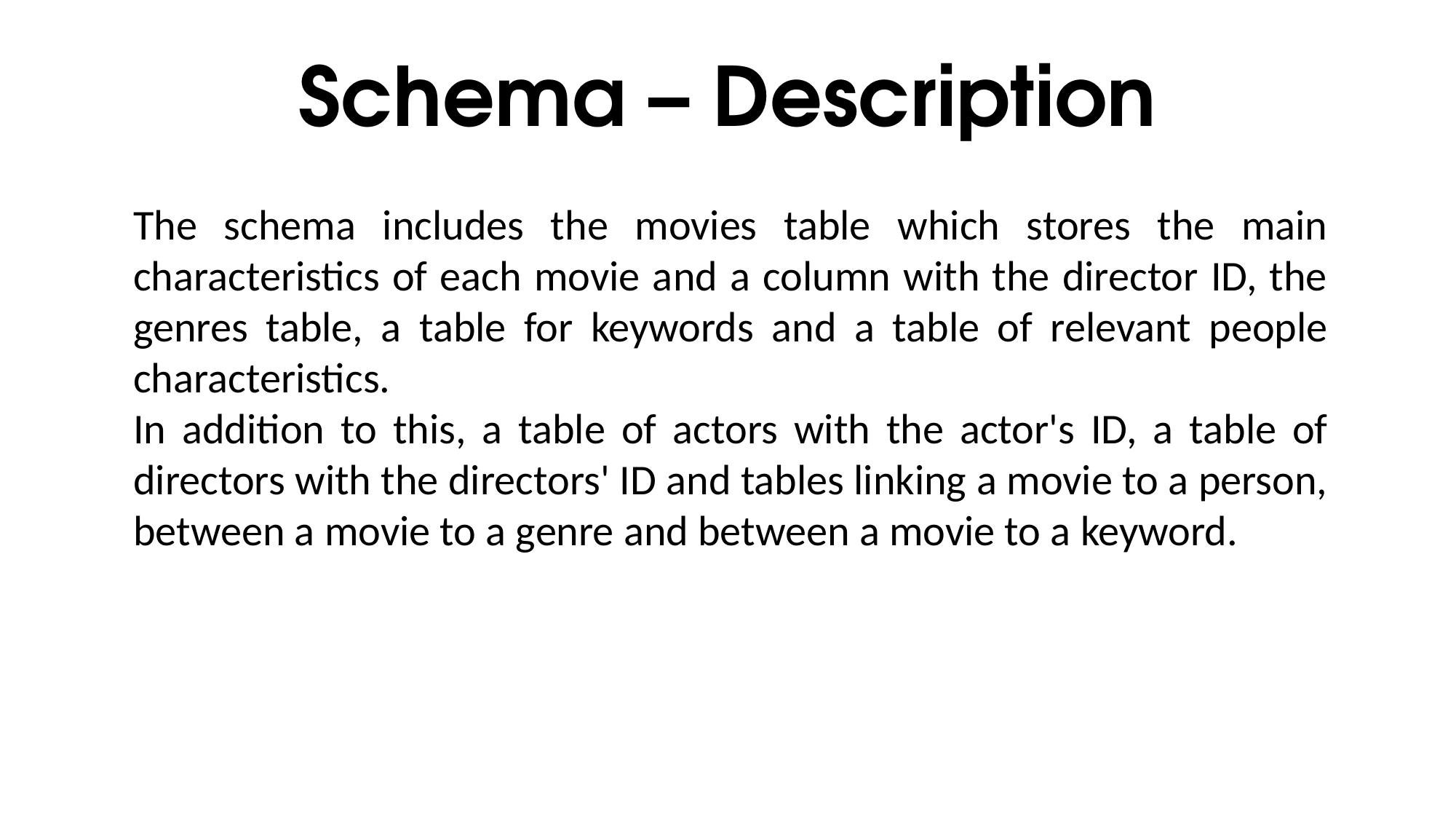

Schema – Description
The schema includes the movies table which stores the main characteristics of each movie and a column with the director ID, the genres table, a table for keywords and a table of relevant people characteristics.
In addition to this, a table of actors with the actor's ID, a table of directors with the directors' ID and tables linking a movie to a person, between a movie to a genre and between a movie to a keyword.